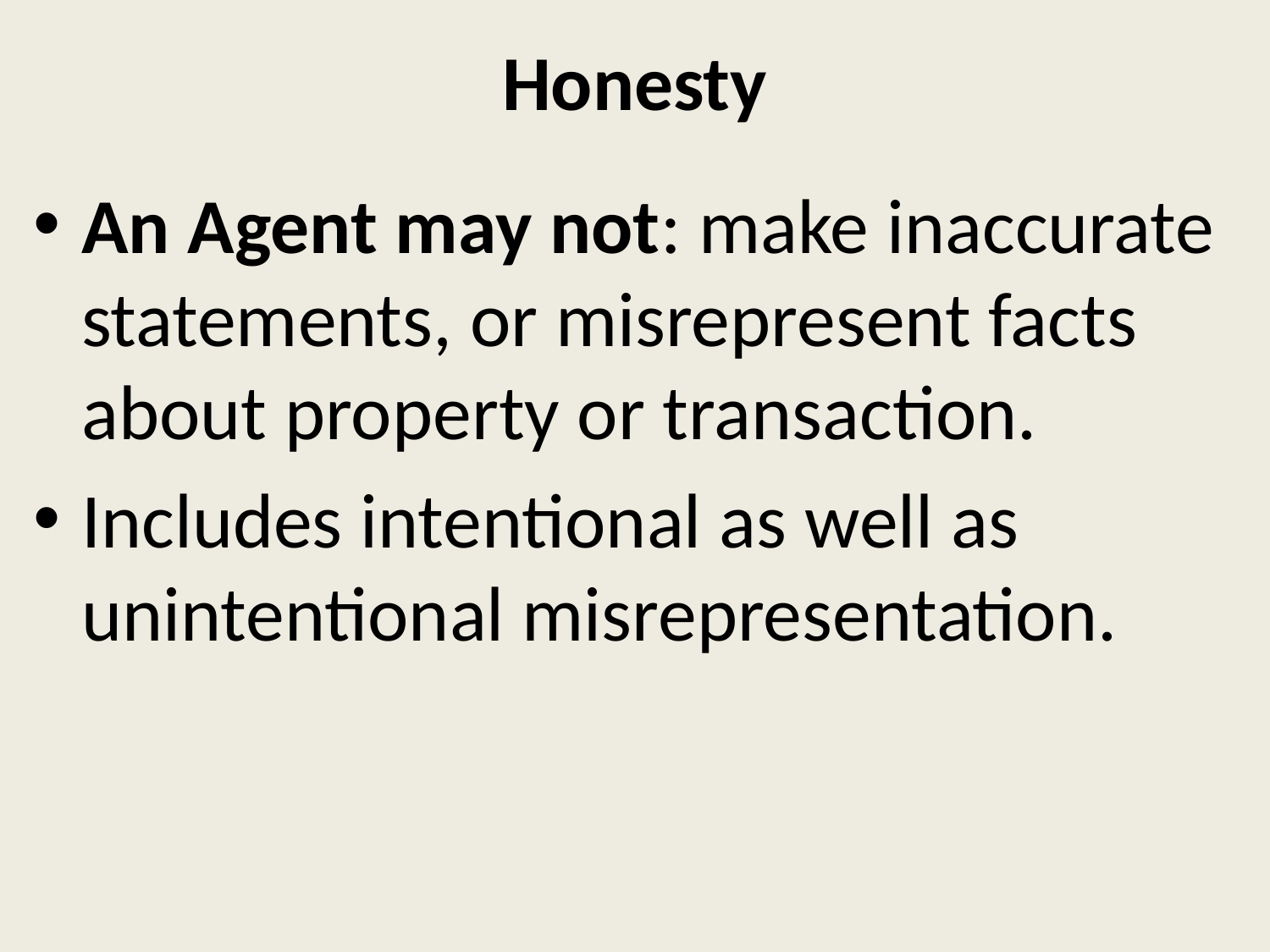

# Honesty
An Agent may not: make inaccurate statements, or misrepresent facts about property or transaction.
Includes intentional as well as unintentional misrepresentation.